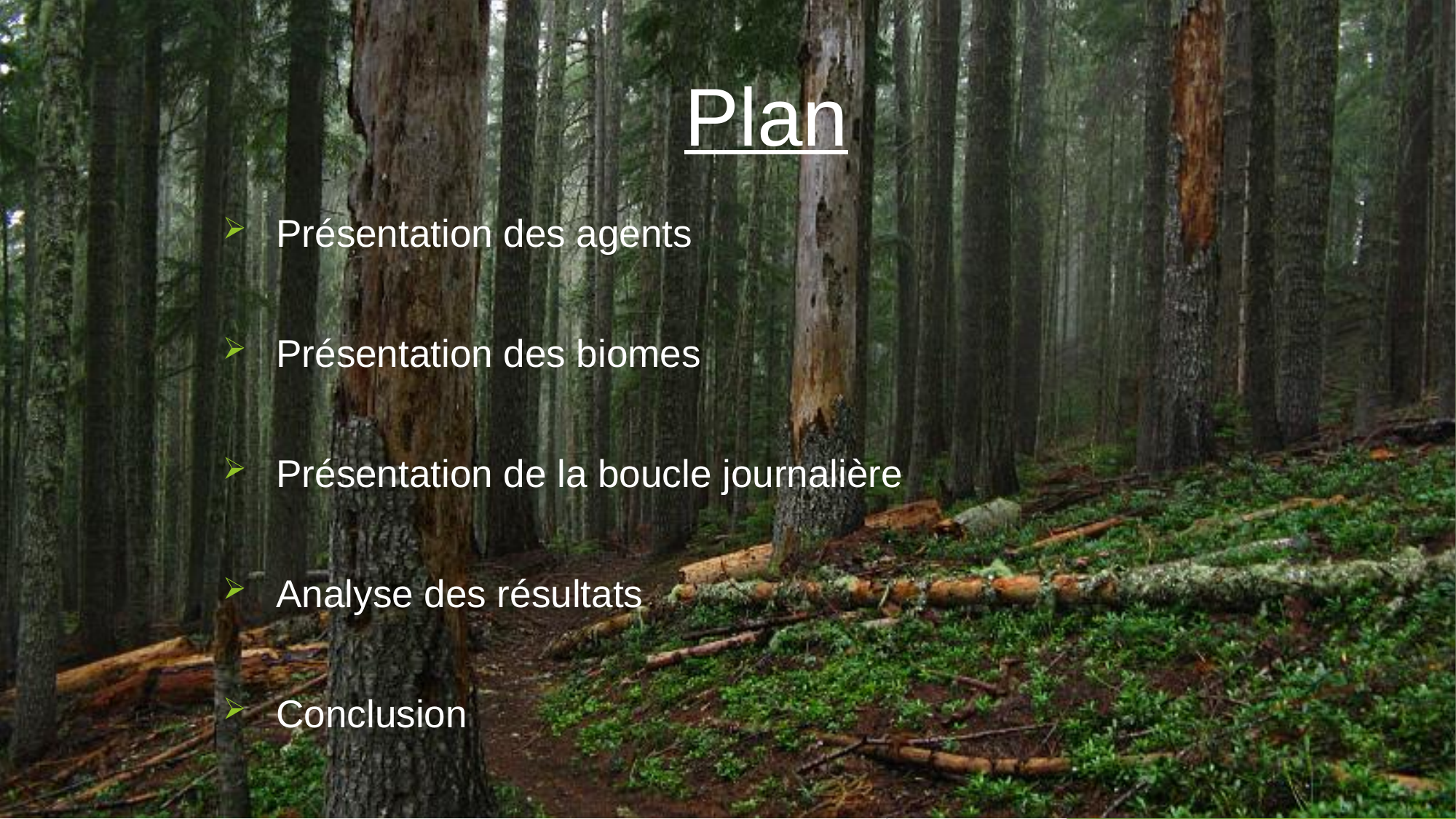

# Plan
Présentation des agents

Présentation des biomes

Présentation de la boucle journalière

Analyse des résultats

Conclusion